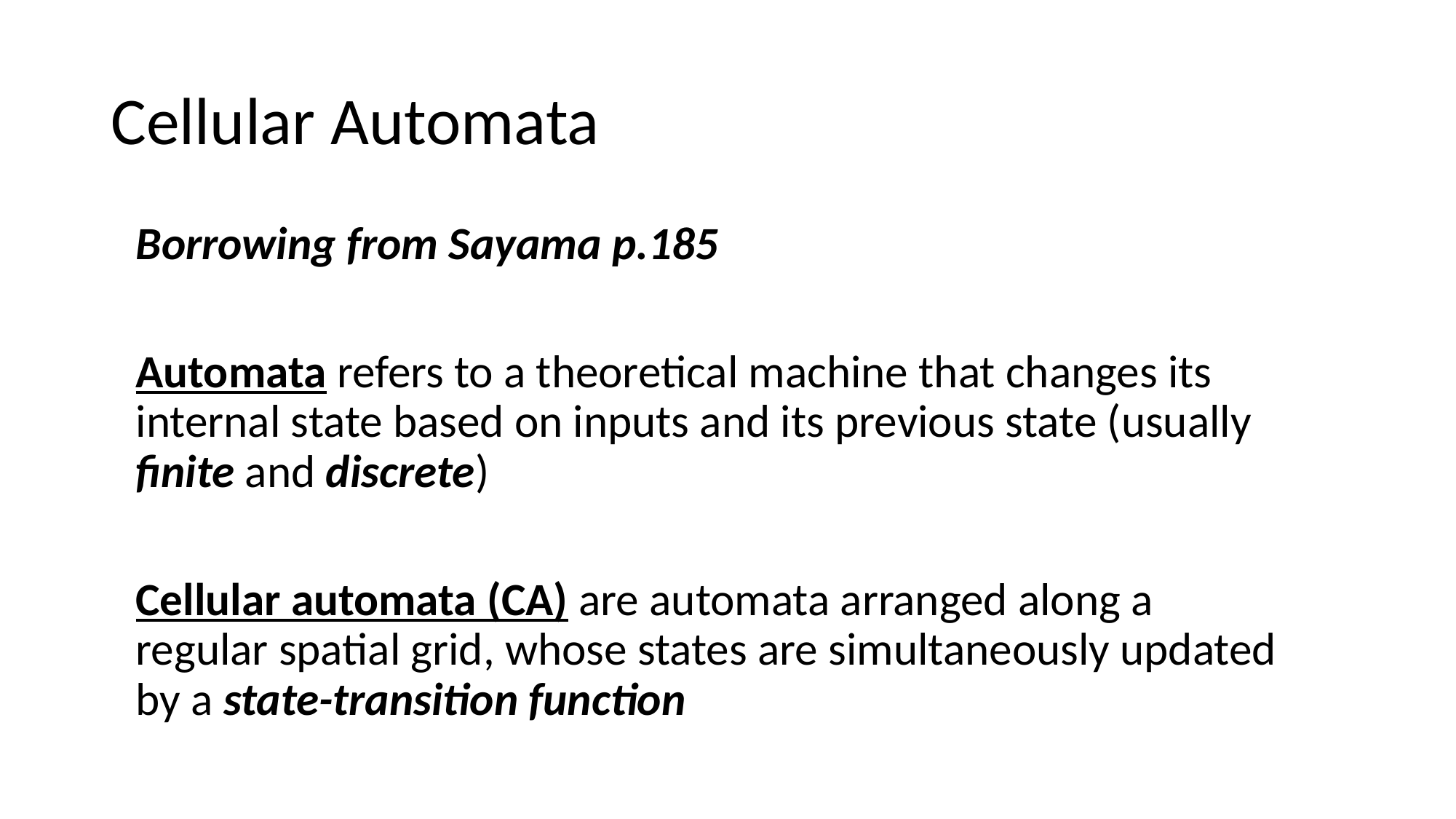

# Cellular Automata
Borrowing from Sayama p.185

Automata refers to a theoretical machine that changes its internal state based on inputs and its previous state (usually finite and discrete)

Cellular automata (CA) are automata arranged along a regular spatial grid, whose states are simultaneously updated by a state-transition function